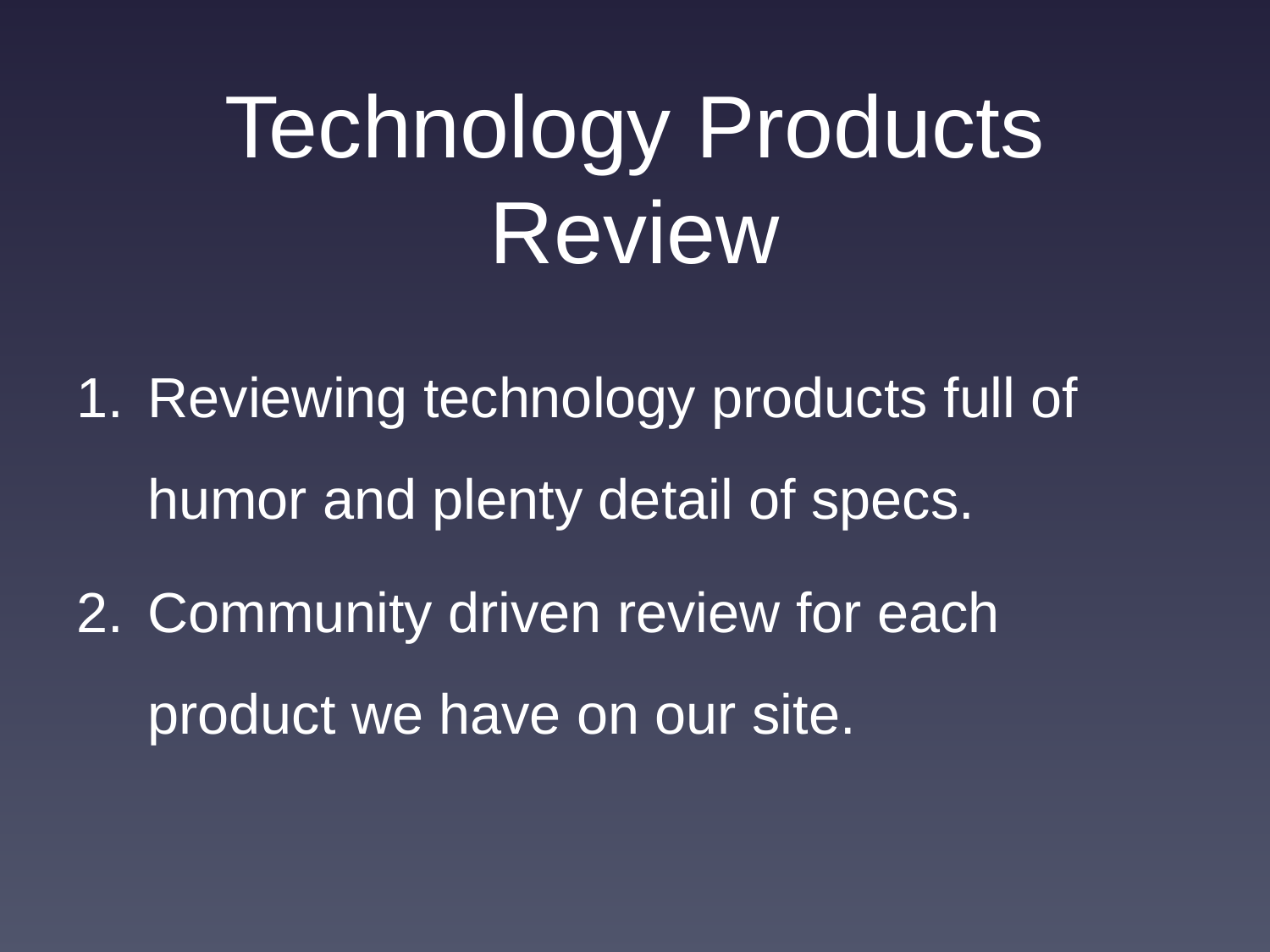

# Technology Products Review
Reviewing technology products full of humor and plenty detail of specs.
Community driven review for each product we have on our site.